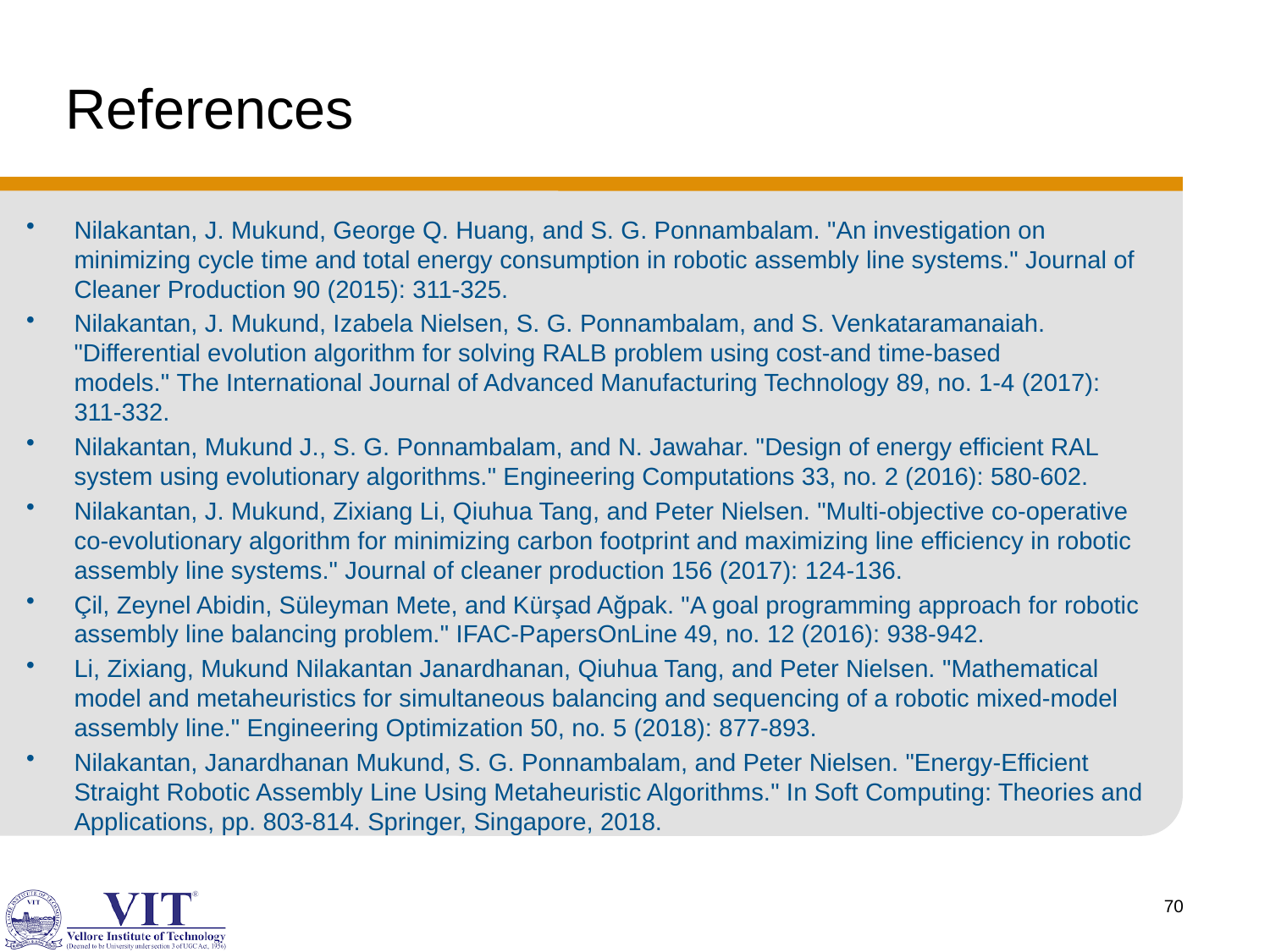

# References
Nilakantan, J. Mukund, George Q. Huang, and S. G. Ponnambalam. "An investigation on minimizing cycle time and total energy consumption in robotic assembly line systems." Journal of Cleaner Production 90 (2015): 311-325.
Nilakantan, J. Mukund, Izabela Nielsen, S. G. Ponnambalam, and S. Venkataramanaiah. "Differential evolution algorithm for solving RALB problem using cost-and time-based models." The International Journal of Advanced Manufacturing Technology 89, no. 1-4 (2017): 311-332.
Nilakantan, Mukund J., S. G. Ponnambalam, and N. Jawahar. "Design of energy efficient RAL system using evolutionary algorithms." Engineering Computations 33, no. 2 (2016): 580-602.
Nilakantan, J. Mukund, Zixiang Li, Qiuhua Tang, and Peter Nielsen. "Multi-objective co-operative co-evolutionary algorithm for minimizing carbon footprint and maximizing line efficiency in robotic assembly line systems." Journal of cleaner production 156 (2017): 124-136.
Çil, Zeynel Abidin, Süleyman Mete, and Kürşad Ağpak. "A goal programming approach for robotic assembly line balancing problem." IFAC-PapersOnLine 49, no. 12 (2016): 938-942.
Li, Zixiang, Mukund Nilakantan Janardhanan, Qiuhua Tang, and Peter Nielsen. "Mathematical model and metaheuristics for simultaneous balancing and sequencing of a robotic mixed-model assembly line." Engineering Optimization 50, no. 5 (2018): 877-893.
Nilakantan, Janardhanan Mukund, S. G. Ponnambalam, and Peter Nielsen. "Energy-Efficient Straight Robotic Assembly Line Using Metaheuristic Algorithms." In Soft Computing: Theories and Applications, pp. 803-814. Springer, Singapore, 2018.